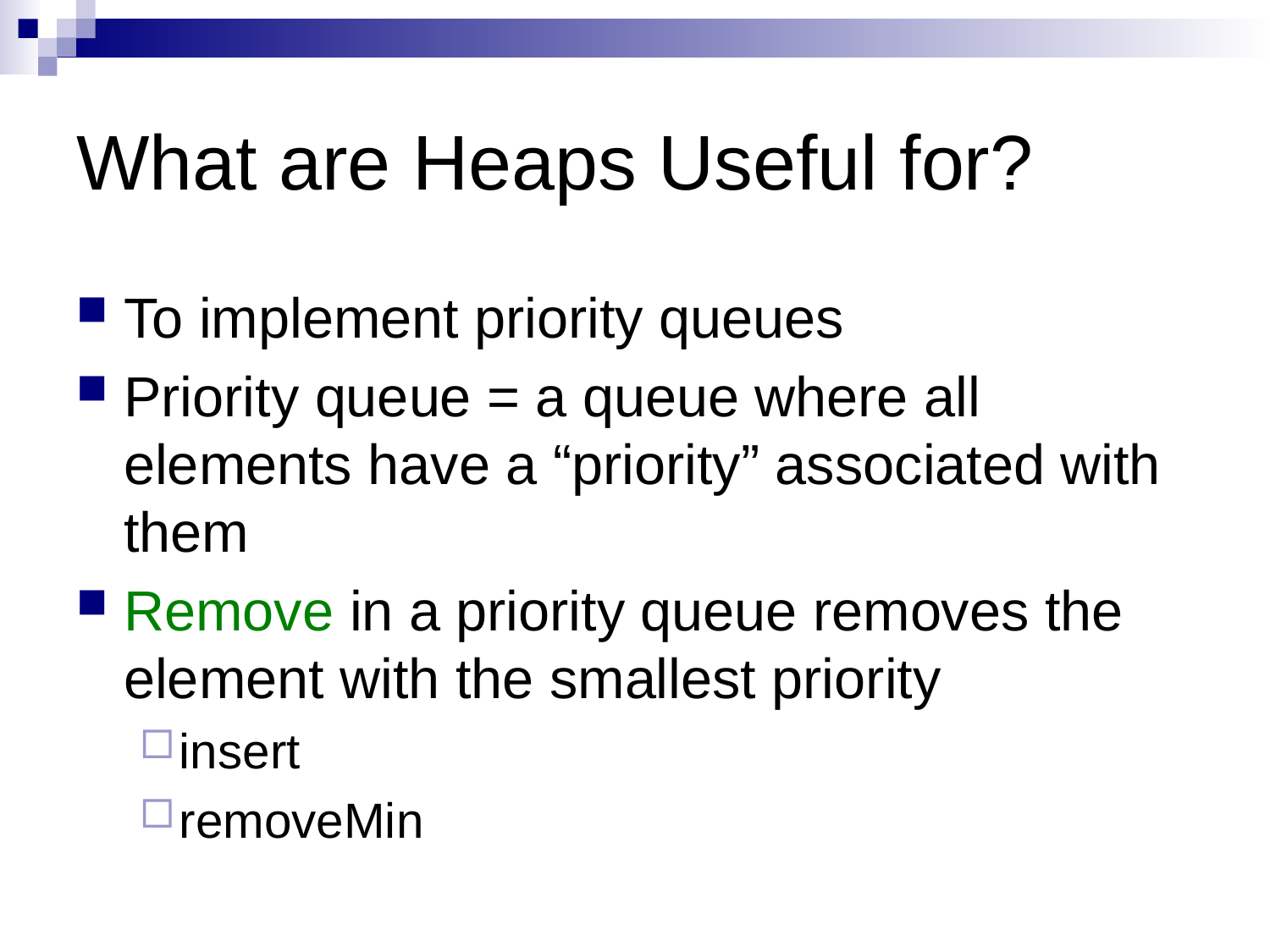

# What are Heaps Useful for?
To implement priority queues
Priority queue = a queue where all elements have a “priority” associated with them
Remove in a priority queue removes the element with the smallest priority
insert
removeMin